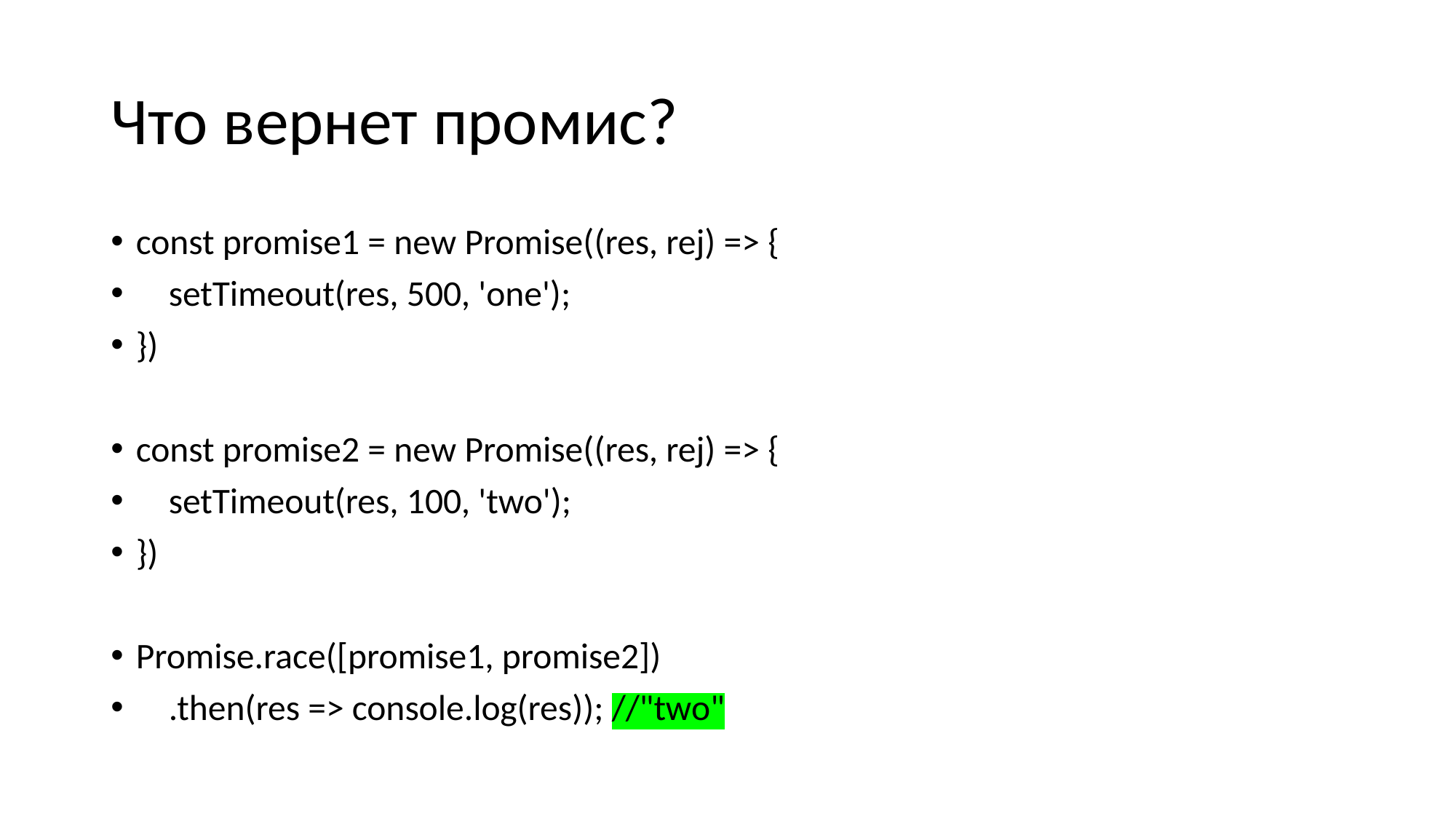

# Что вернет промис?
const promise1 = new Promise((res, rej) => {
    setTimeout(res, 500, 'one');
})

const promise2 = new Promise((res, rej) => {
    setTimeout(res, 100, 'two');
})

Promise.race([promise1, promise2])
    .then(res => console.log(res)); //"two"